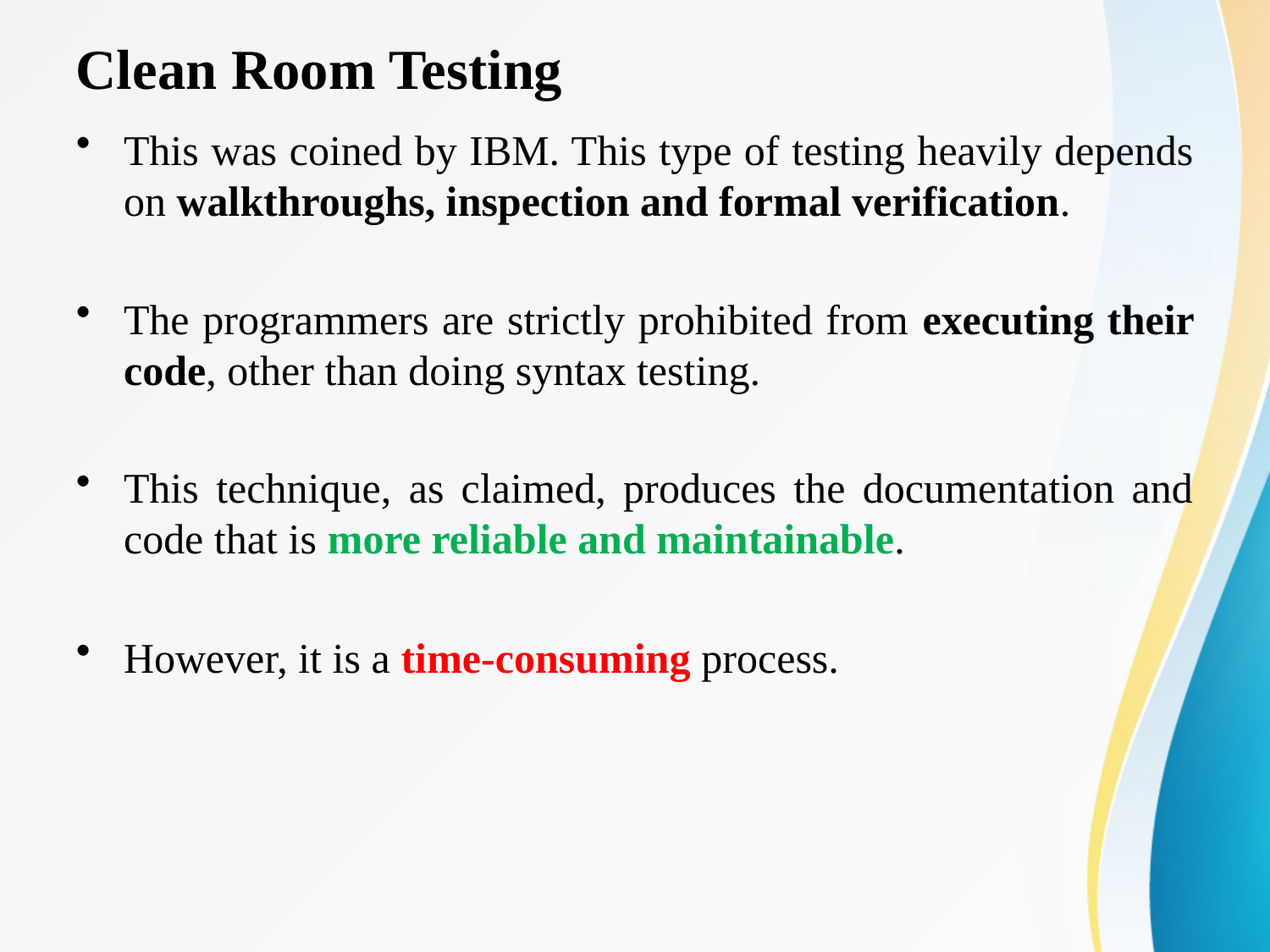

# Clean Room Testing
This was coined by IBM. This type of testing heavily depends on walkthroughs, inspection and formal verification.

The programmers are strictly prohibited from executing their code, other than doing syntax testing.

This technique, as claimed, produces the documentation and code that is more reliable and maintainable.

However, it is a time-consuming process.

12